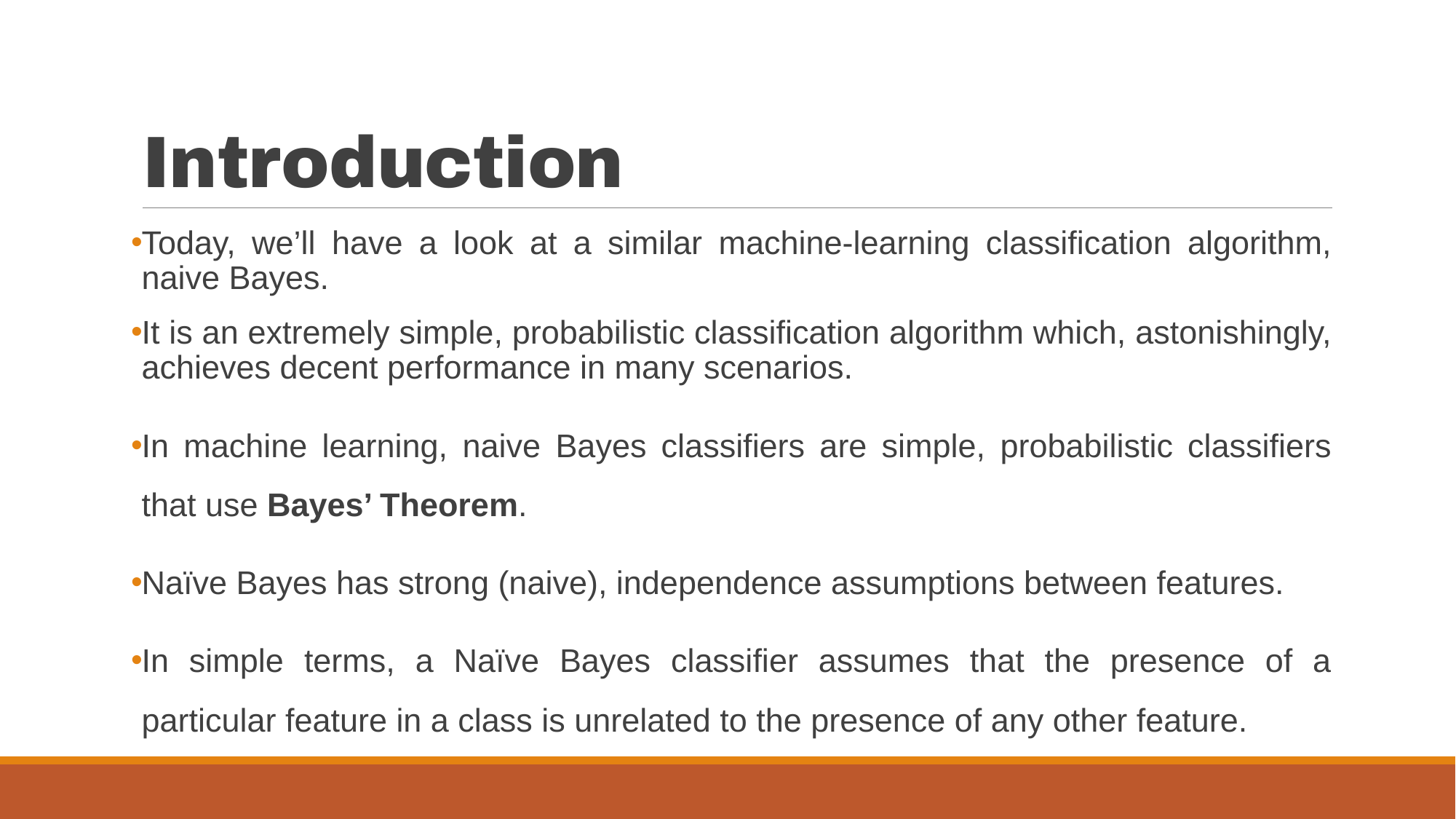

# Introduction
Today, we’ll have a look at a similar machine-learning classification algorithm, naive Bayes.
It is an extremely simple, probabilistic classification algorithm which, astonishingly, achieves decent performance in many scenarios.
In machine learning, naive Bayes classifiers are simple, probabilistic classifiers that use Bayes’ Theorem.
Naïve Bayes has strong (naive), independence assumptions between features.
In simple terms, a Naïve Bayes classifier assumes that the presence of a particular feature in a class is unrelated to the presence of any other feature.